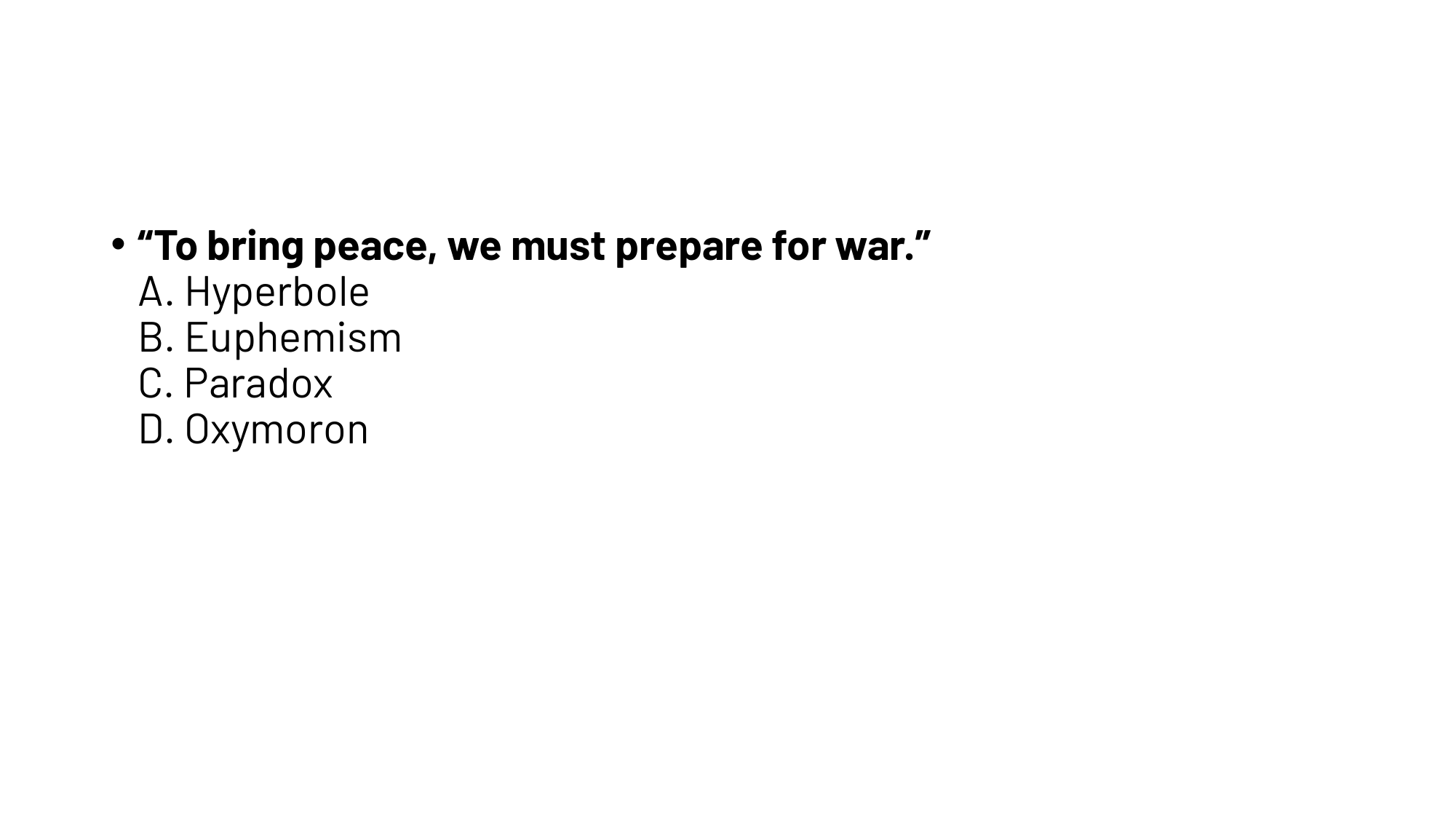

“To bring peace, we must prepare for war.”
A. Hyperbole
B. Euphemism
C. Paradox
D. Oxymoron